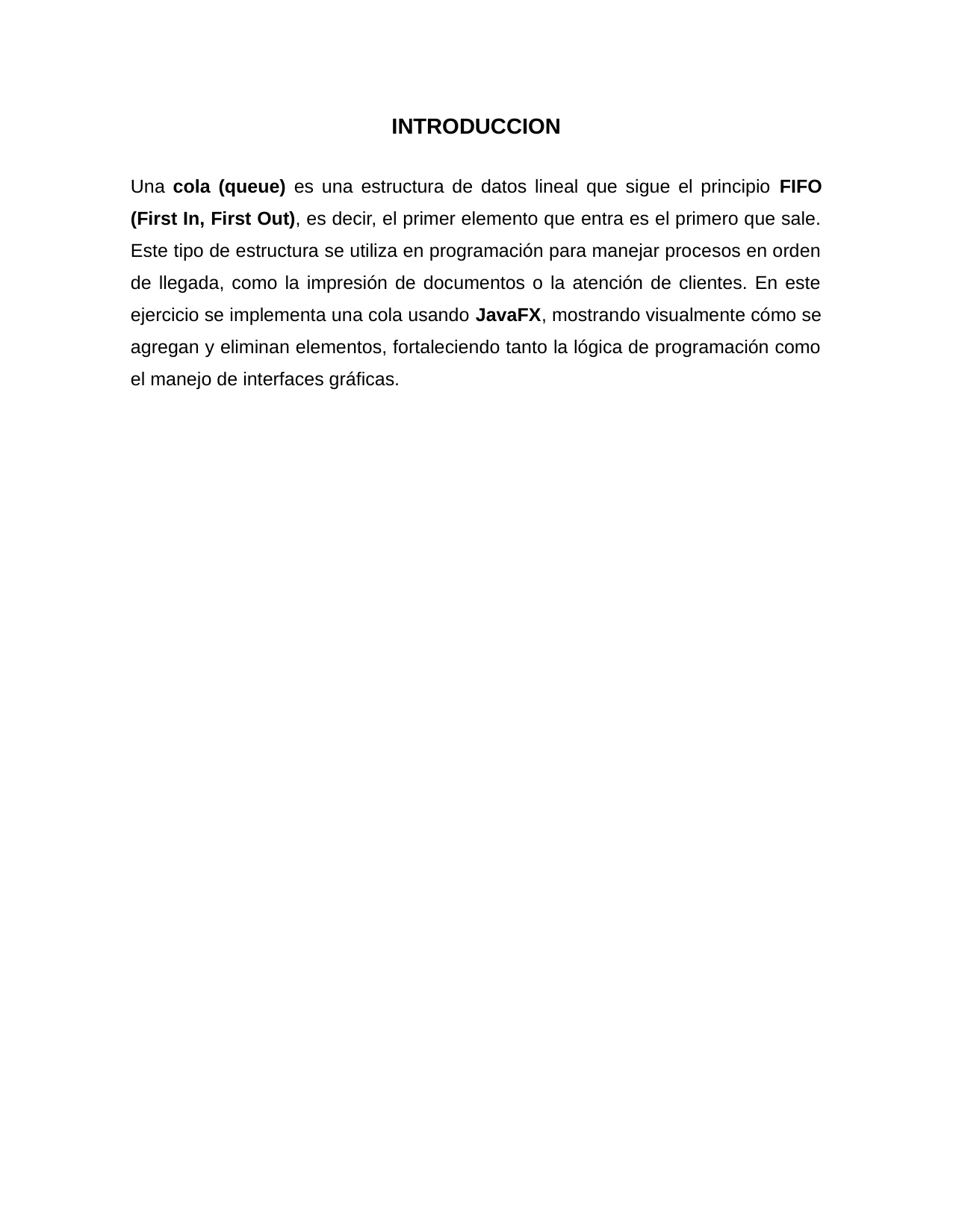

INTRODUCCION
Una cola (queue) es una estructura de datos lineal que sigue el principio FIFO (First In, First Out), es decir, el primer elemento que entra es el primero que sale. Este tipo de estructura se utiliza en programación para manejar procesos en orden de llegada, como la impresión de documentos o la atención de clientes. En este ejercicio se implementa una cola usando JavaFX, mostrando visualmente cómo se agregan y eliminan elementos, fortaleciendo tanto la lógica de programación como el manejo de interfaces gráficas.